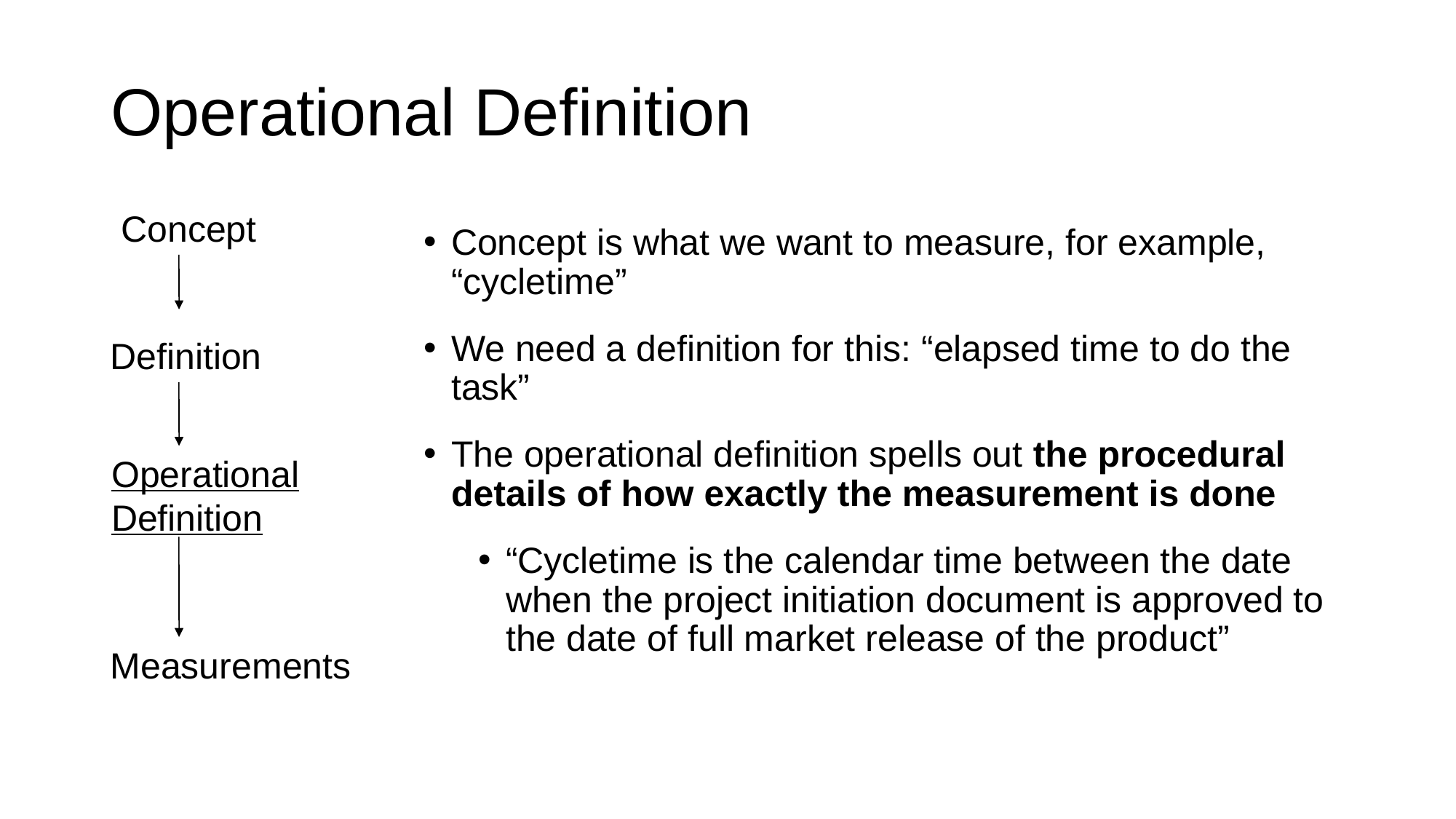

# Operational Definition
Concept
Concept is what we want to measure, for example, “cycletime”
We need a definition for this: “elapsed time to do the task”
The operational definition spells out the procedural details of how exactly the measurement is done
“Cycletime is the calendar time between the date when the project initiation document is approved to the date of full market release of the product”

Definition

Operational
Definition

Measurements